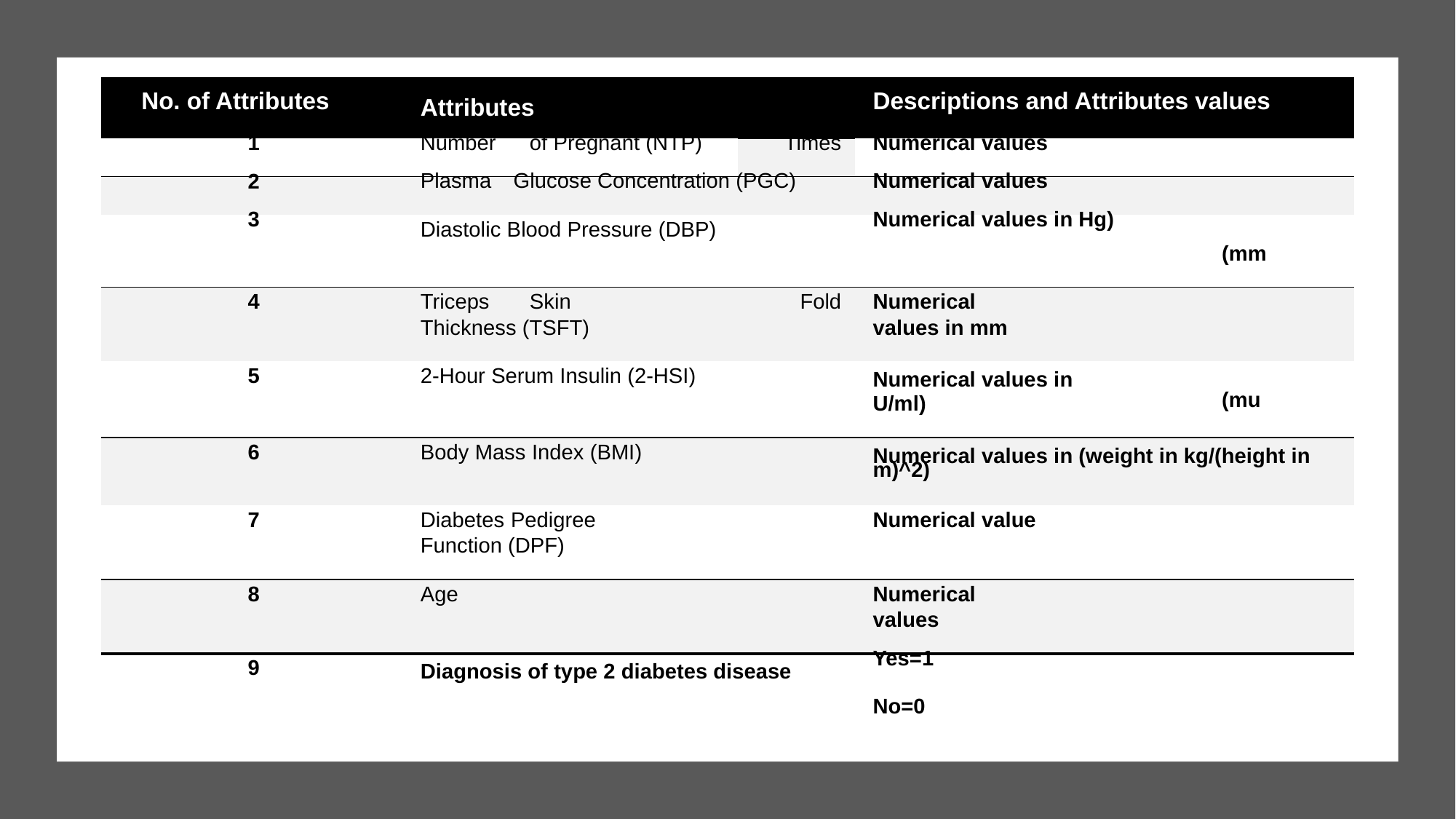

| No. of Attributes | Attributes |  | Descriptions and Attributes values |  |
| --- | --- | --- | --- | --- |
| 1 | Number of Pregnant (NTP) | Times | Numerical values |  |
| 2 | Plasma Glucose Concentration (PGC) |  | Numerical values |  |
| 3 | Diastolic Blood Pressure (DBP) |  | Numerical values in Hg) | (mm |
| 4 | Triceps Skin Thickness (TSFT) | Fold | Numerical values in mm |  |
| 5 | 2-Hour Serum Insulin (2-HSI) |  | Numerical values in U/ml) | (mu |
| 6 | Body Mass Index (BMI) |  | Numerical values in (weight in kg/(height in m)^2) |  |
| 7 | Diabetes Pedigree Function (DPF) |  | Numerical value |  |
| 8 | Age |  | Numerical values |  |
| 9 | Diagnosis of type 2 diabetes disease |  | Yes=1   No=0 |  |